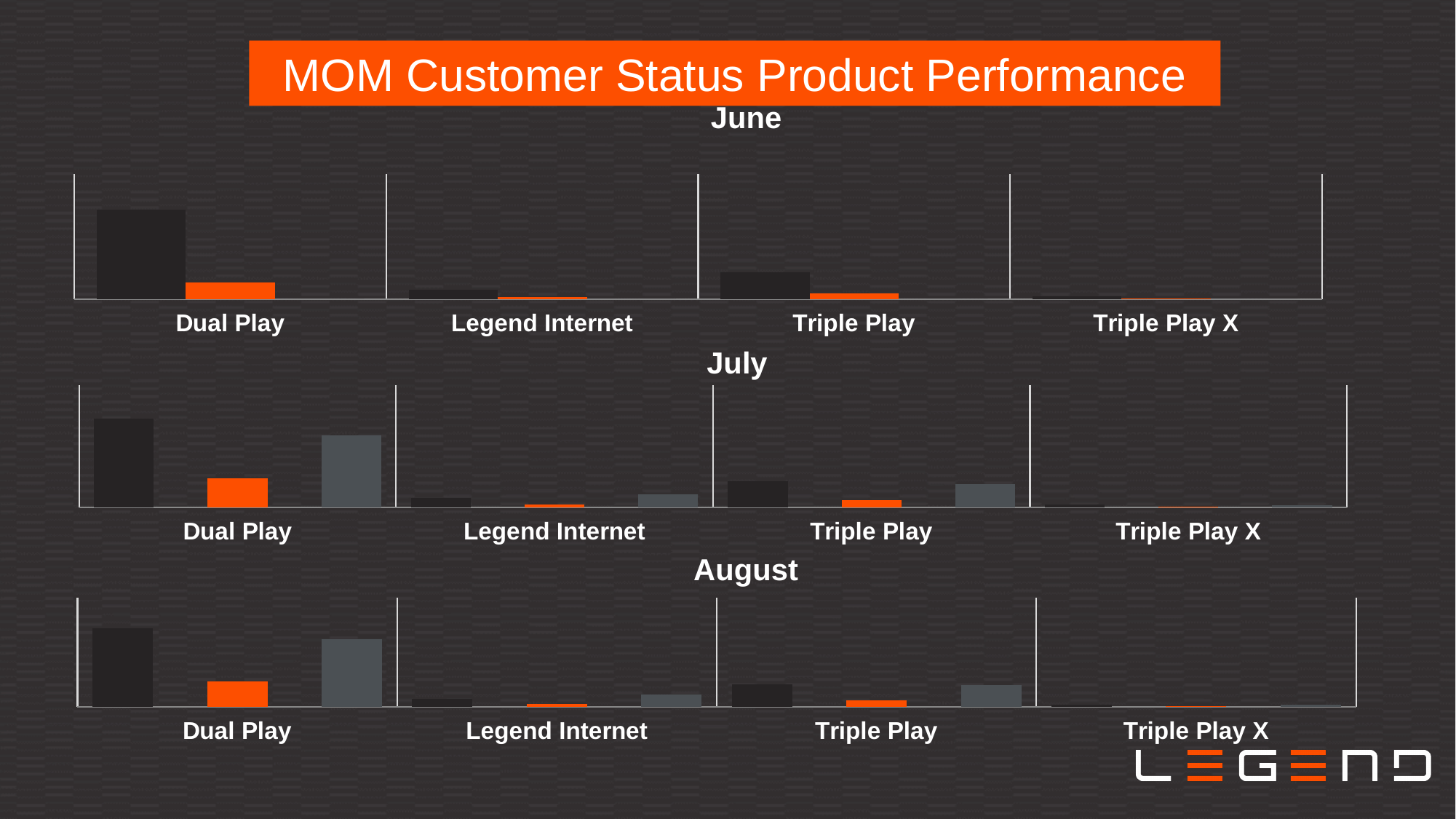

MOM Customer Status Product Performance
June

### Chart

| Category | Active | Inactive | Churned |
|---|---|---|---|
| Dual Play | 2144.0 | 391.0 | 0.0 |
| Legend Internet | 223.0 | 40.0 | 0.0 |
| Triple Play | 643.0 | 131.0 | 0.0 |
| Triple Play X | 62.0 | 13.0 | 0.0 |
July

### Chart

| Category | Active | Inactive | Churned |
|---|---|---|---|
| Dual Play | 2184.0 | 713.0 | 1769.0 |
| Legend Internet | 237.0 | 70.0 | 322.0 |
| Triple Play | 640.0 | 187.0 | 564.0 |
| Triple Play X | 62.0 | 11.0 | 49.0 |
August

### Chart

| Category | Active | Inactive | Churned |
|---|---|---|---|
| Dual Play | 2172.0 | 706.0 | 1865.0 |
| Legend Internet | 213.0 | 82.0 | 333.0 |
| Triple Play | 617.0 | 184.0 | 602.0 |
| Triple Play X | 57.0 | 18.0 | 57.0 |